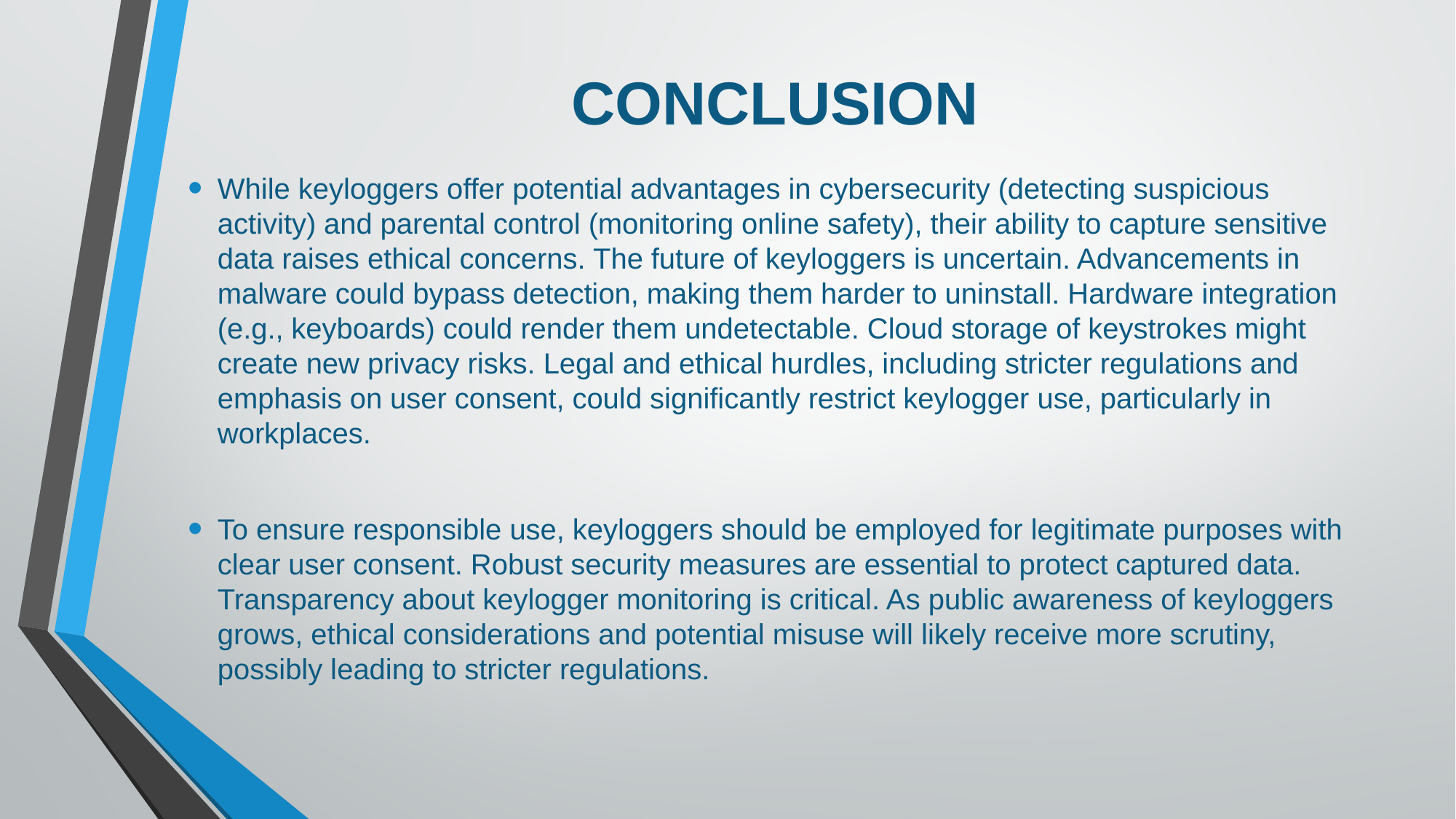

# CONCLUSION
While keyloggers offer potential advantages in cybersecurity (detecting suspicious activity) and parental control (monitoring online safety), their ability to capture sensitive data raises ethical concerns. The future of keyloggers is uncertain. Advancements in malware could bypass detection, making them harder to uninstall. Hardware integration (e.g., keyboards) could render them undetectable. Cloud storage of keystrokes might create new privacy risks. Legal and ethical hurdles, including stricter regulations and emphasis on user consent, could significantly restrict keylogger use, particularly in workplaces.

To ensure responsible use, keyloggers should be employed for legitimate purposes with clear user consent. Robust security measures are essential to protect captured data. Transparency about keylogger monitoring is critical. As public awareness of keyloggers grows, ethical considerations and potential misuse will likely receive more scrutiny, possibly leading to stricter regulations.